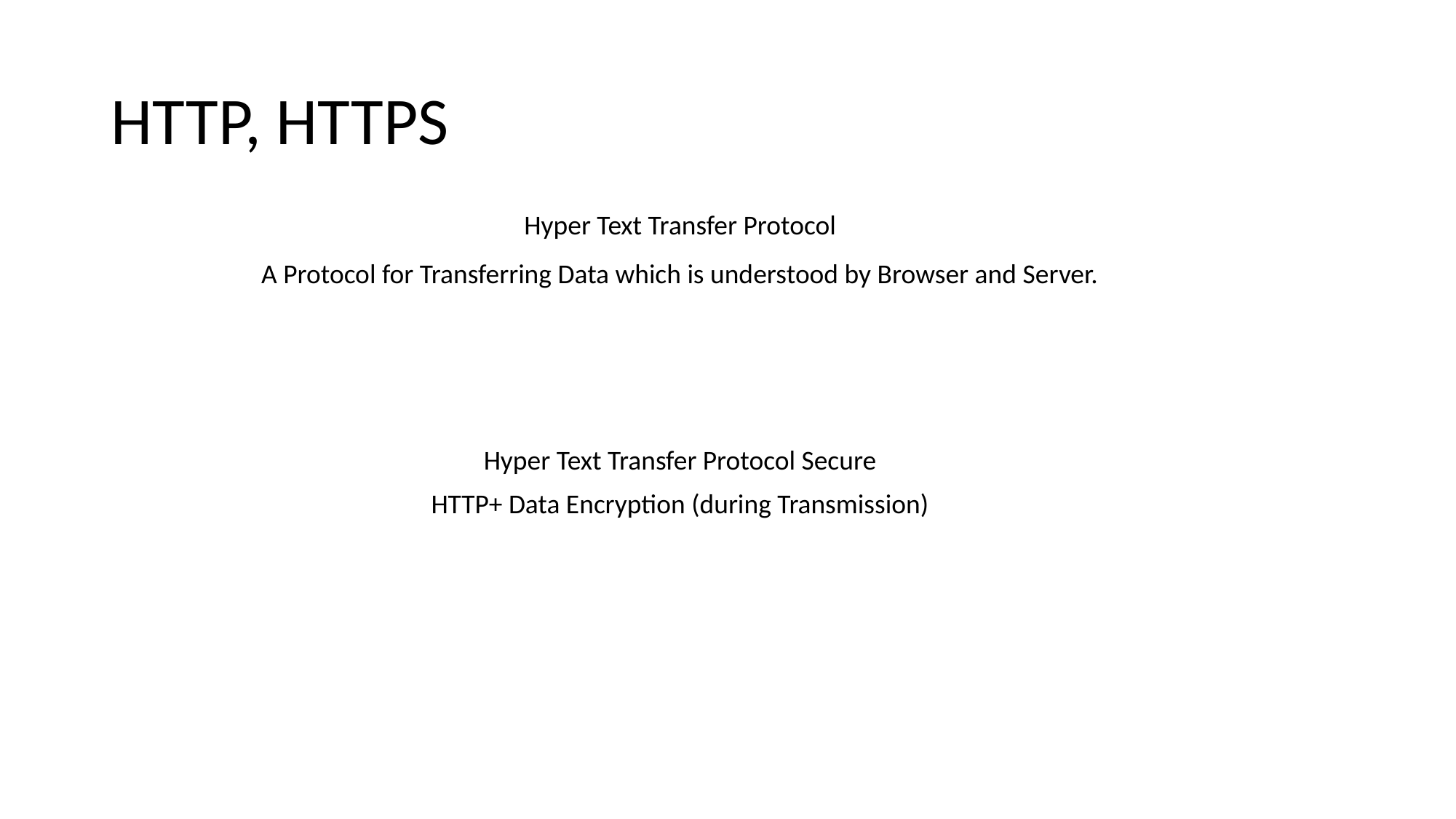

# HTTP, HTTPS
Hyper Text Transfer Protocol
A Protocol for Transferring Data which is understood by Browser and Server.
Hyper Text Transfer Protocol Secure
HTTP+ Data Encryption (during Transmission)